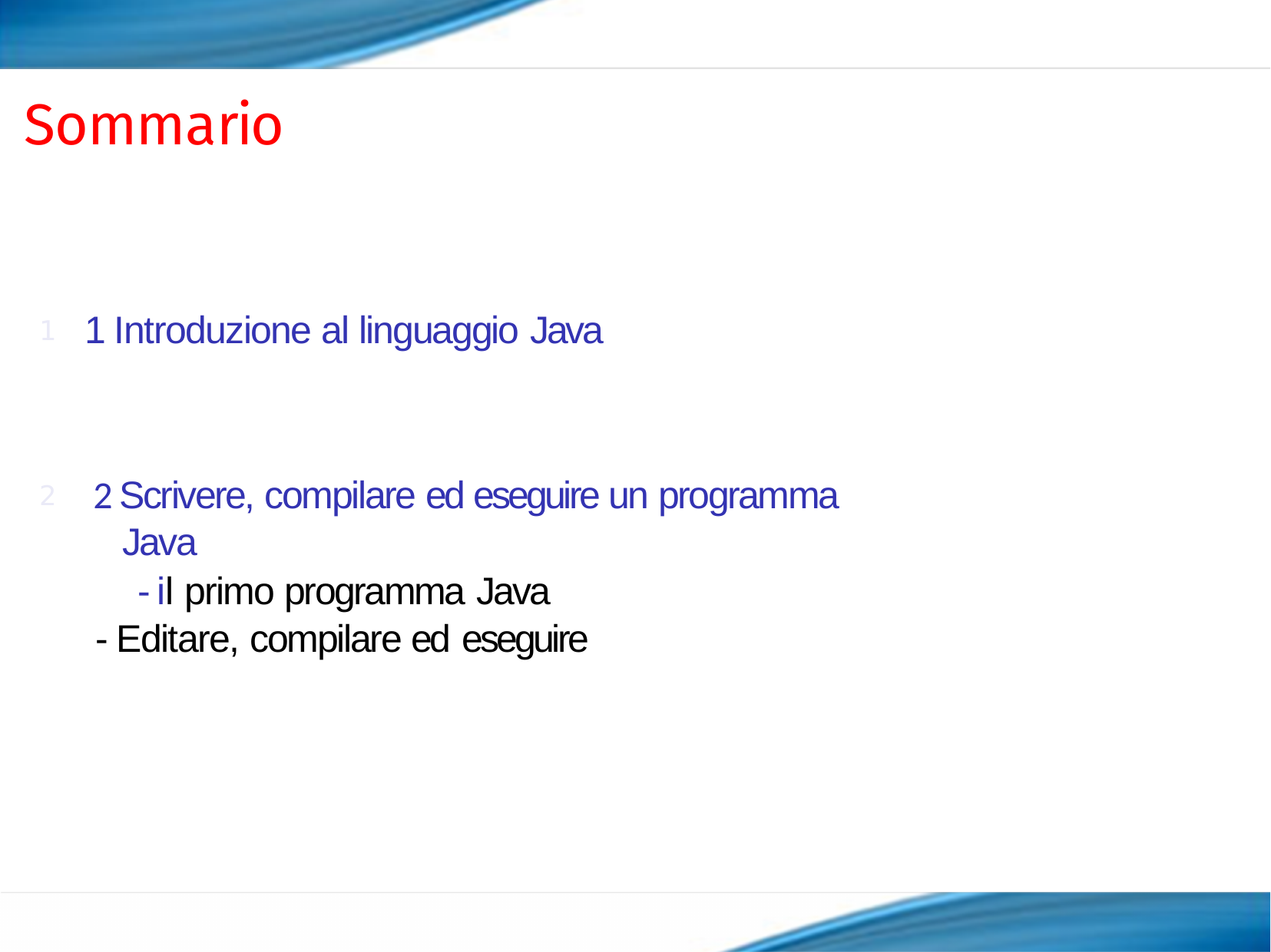

# Sommario
1 Introduzione al linguaggio Java
1

 2 Scrivere, compilare ed eseguire un programma Java
      - il primo programma Java
 - Editare, compilare ed eseguire
2